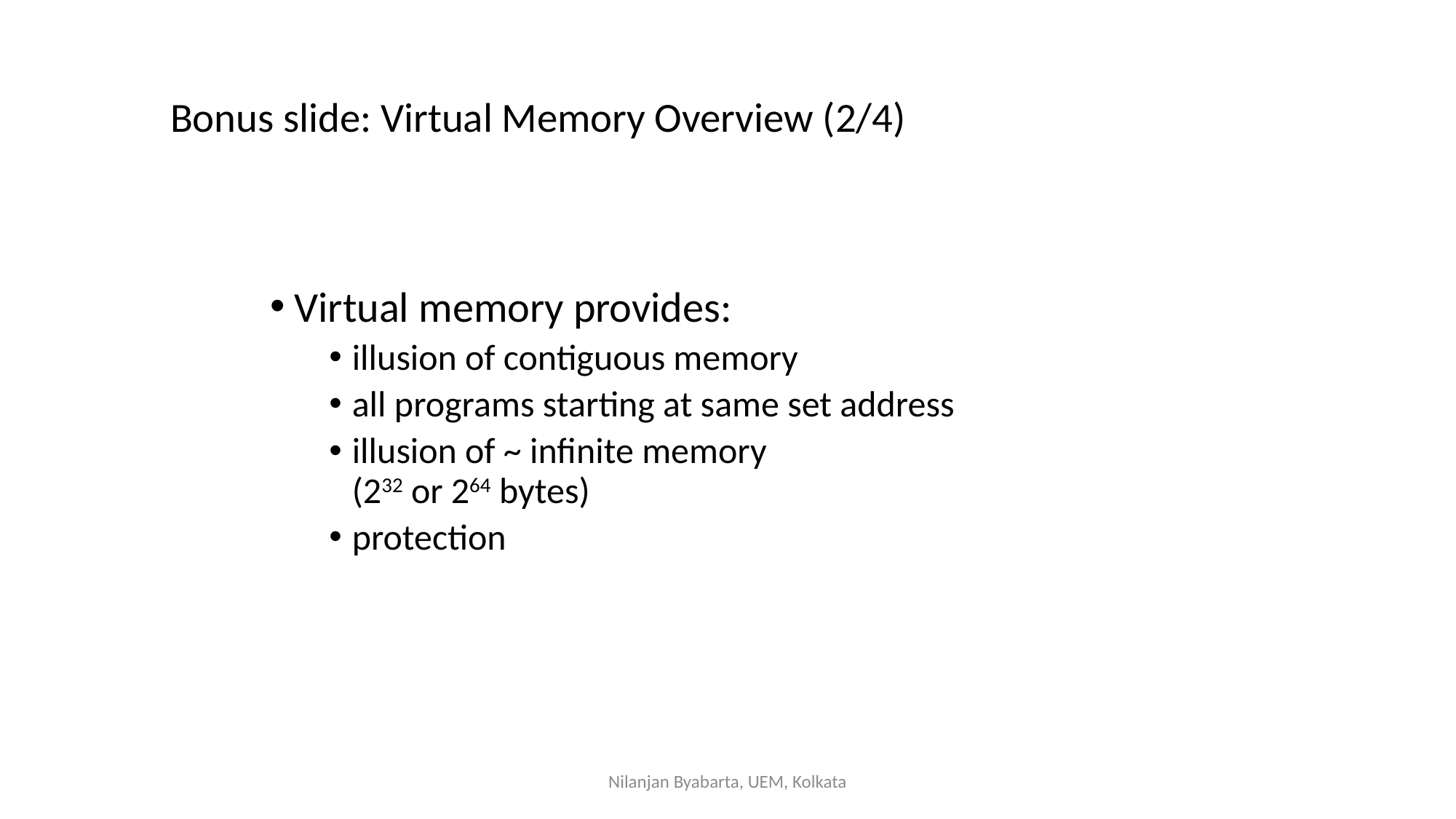

# Bonus slide: Virtual Memory Overview (2/4)
Virtual memory provides:
illusion of contiguous memory
all programs starting at same set address
illusion of ~ infinite memory
(232 or 264 bytes)
protection
Nilanjan Byabarta, UEM, Kolkata